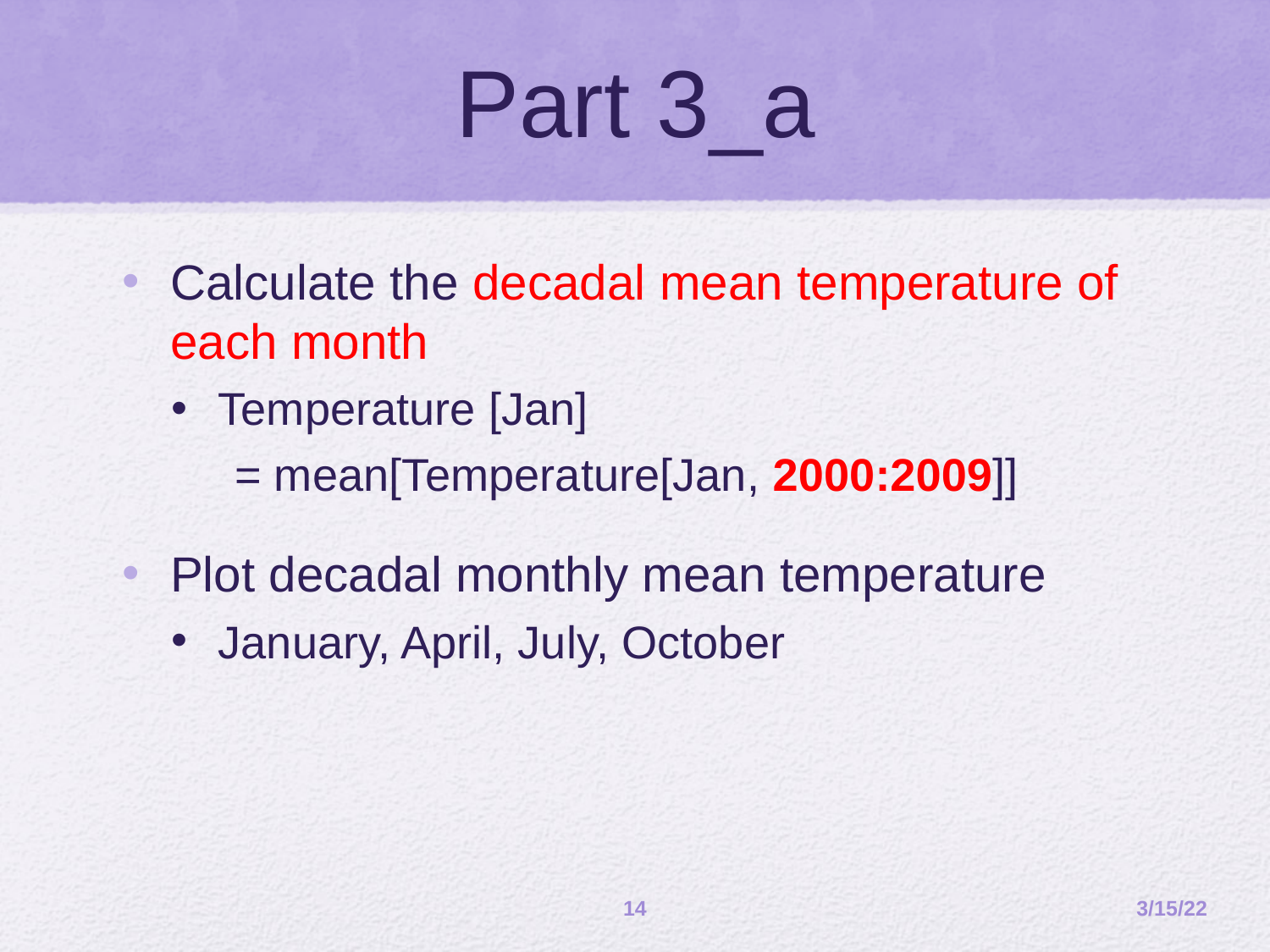

# Part 3_a
Calculate the decadal mean temperature of each month
Temperature [Jan]
     = mean[Temperature[Jan, 2000:2009]]
Plot decadal monthly mean temperature
January, April, July, October
14
3/15/22